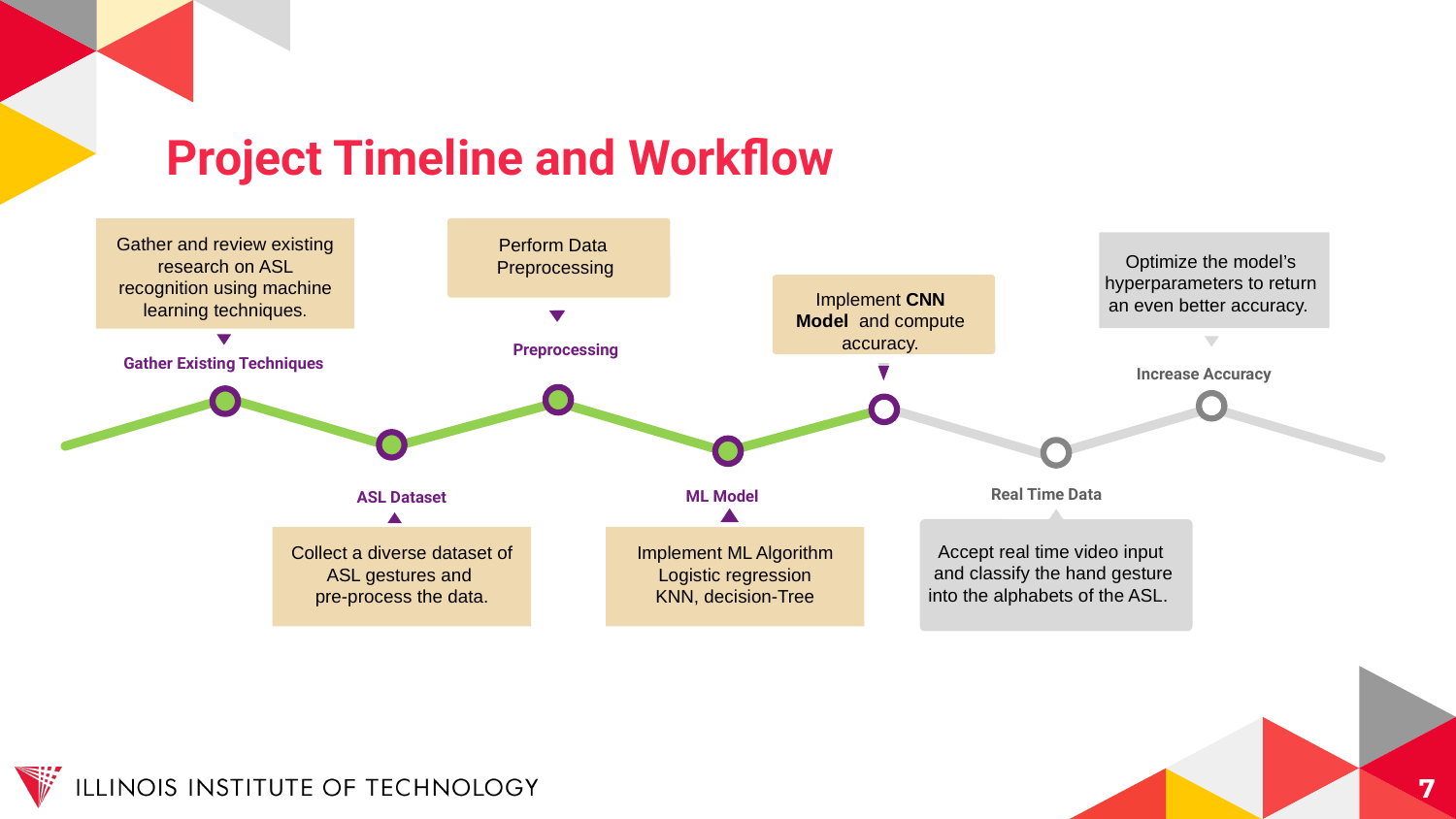

# Project Timeline and Workflow

Gather and review existing research on ASL recognition using machine learning techniques.

Gather Existing Techniques
Perform Data  Preprocessing

Preprocessing

Optimize the model’s hyperparameters to return an even better accuracy.

Increase Accuracy

Implement CNN Model  and compute accuracy.

Real Time Data

Accept real time video input
 and classify the hand gesture into the alphabets of the ASL.
ML Model
ASL Dataset

Collect a diverse dataset of ASL gestures and
 pre-process the data.

Implement ML Algorithm
Logistic regression
KNN, decision-Tree

7